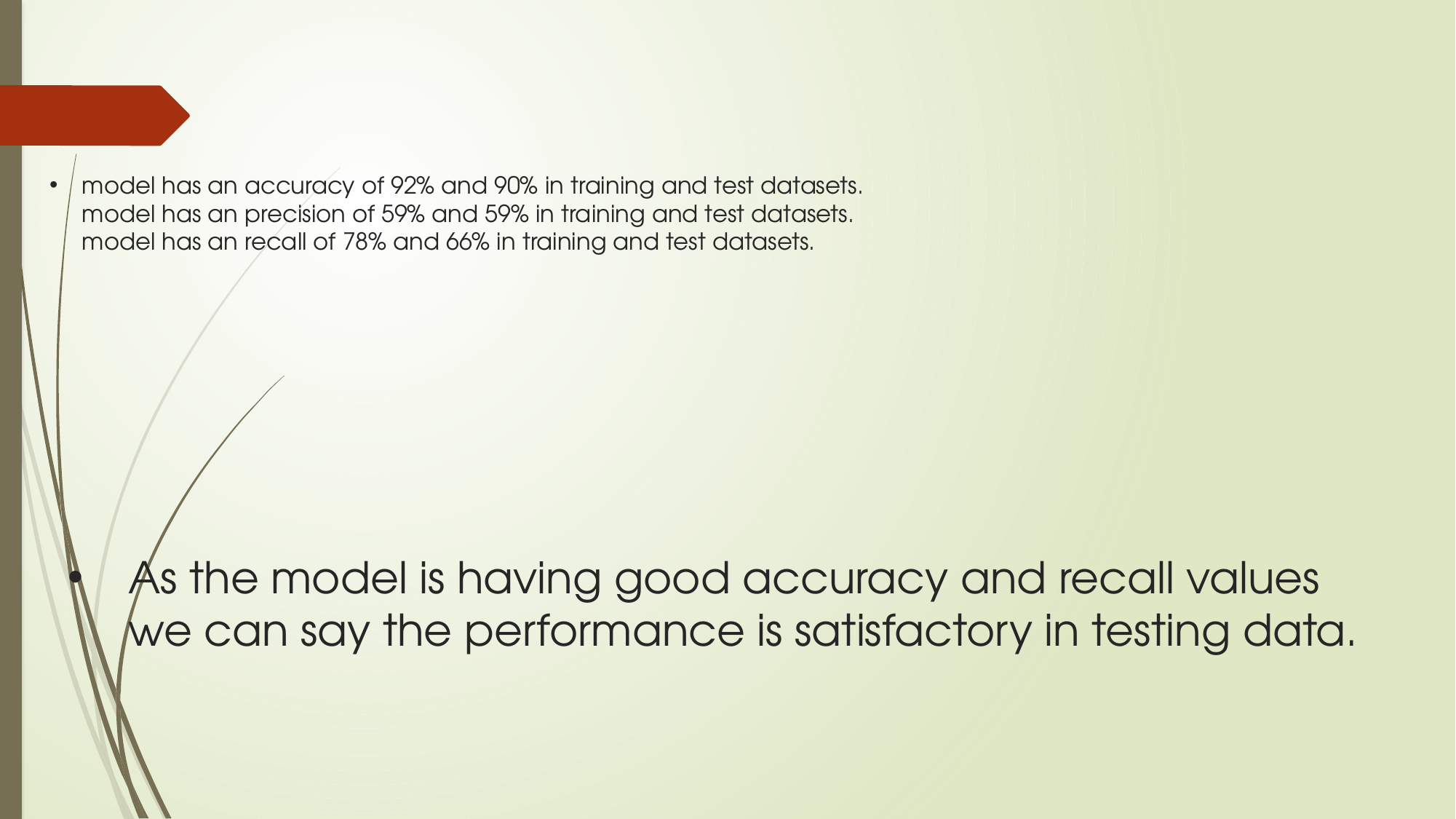

# model has an accuracy of 92% and 90% in training and test datasets. model has an precision of 59% and 59% in training and test datasets. model has an recall of 78% and 66% in training and test datasets.
As the model is having good accuracy and recall values we can say the performance is satisfactory in testing data.